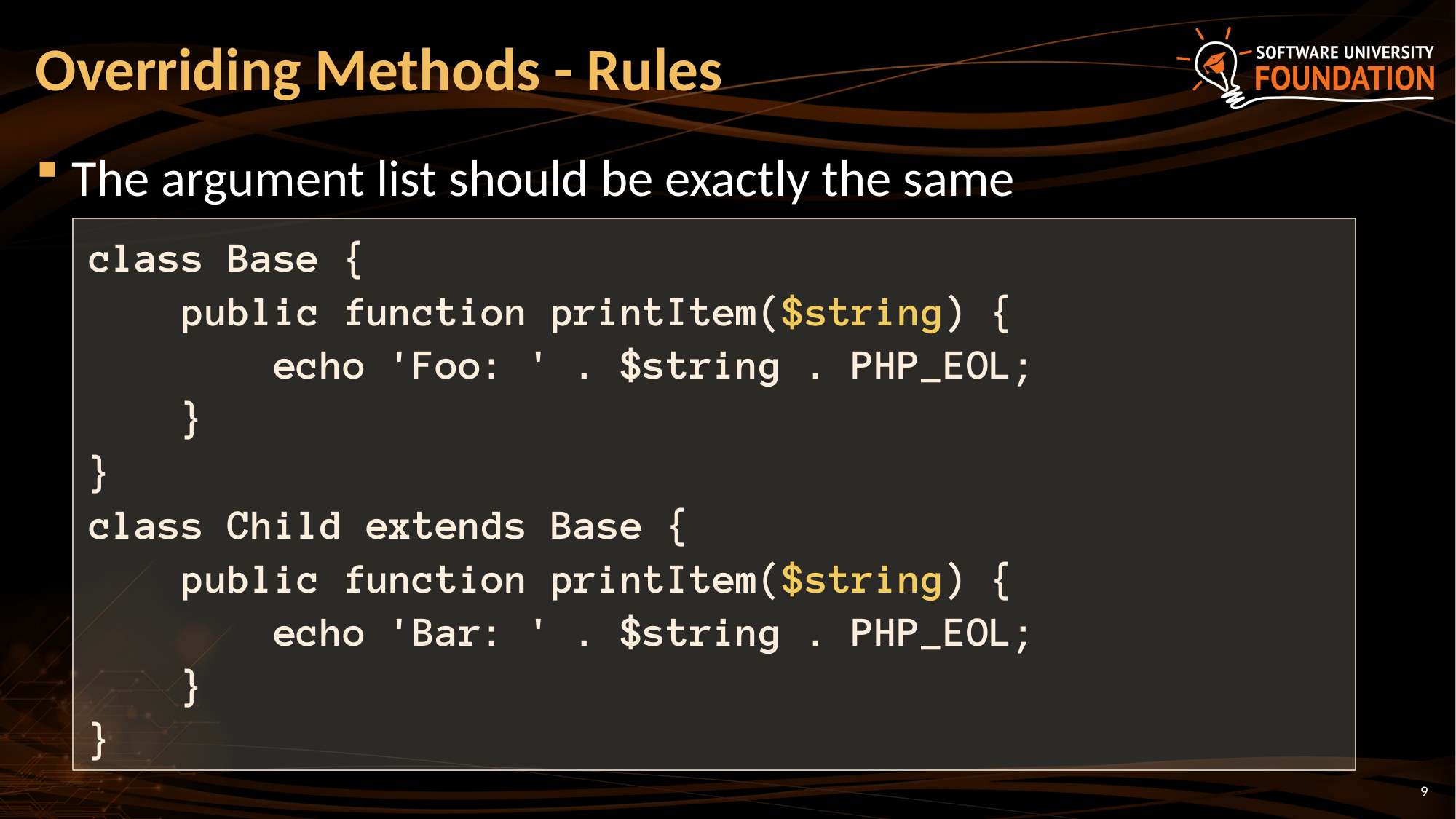

# Overriding Methods - Rules
The argument list should be exactly the same

class Base {
    public function printItem($string) {
        echo 'Foo: ' . $string . PHP_EOL;
    }
}
class Child extends Base {
    public function printItem($string) {
        echo 'Bar: ' . $string . PHP_EOL;
    }
}
9